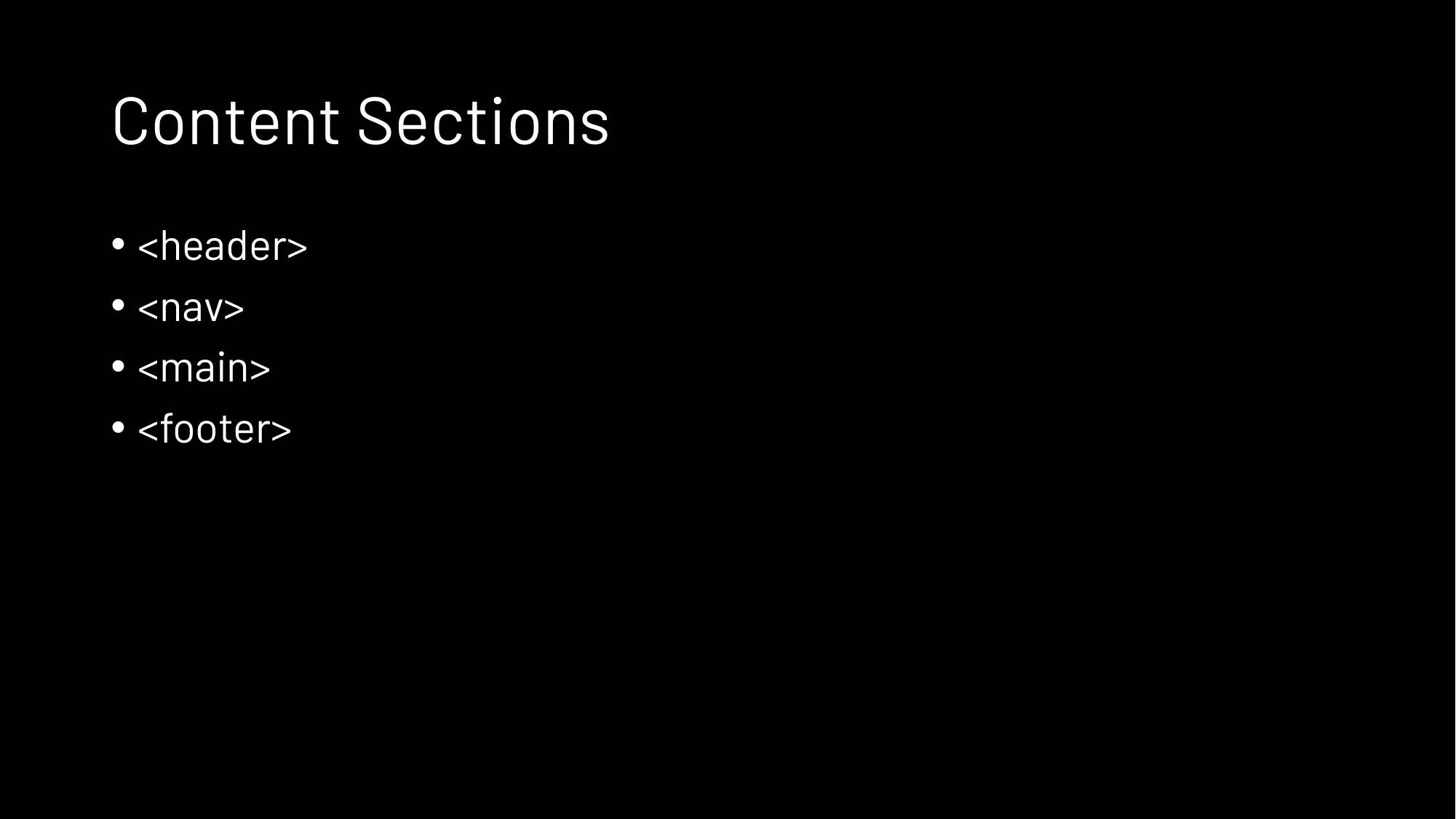

# Content Sections
<header>
<nav>
<main>
<footer>